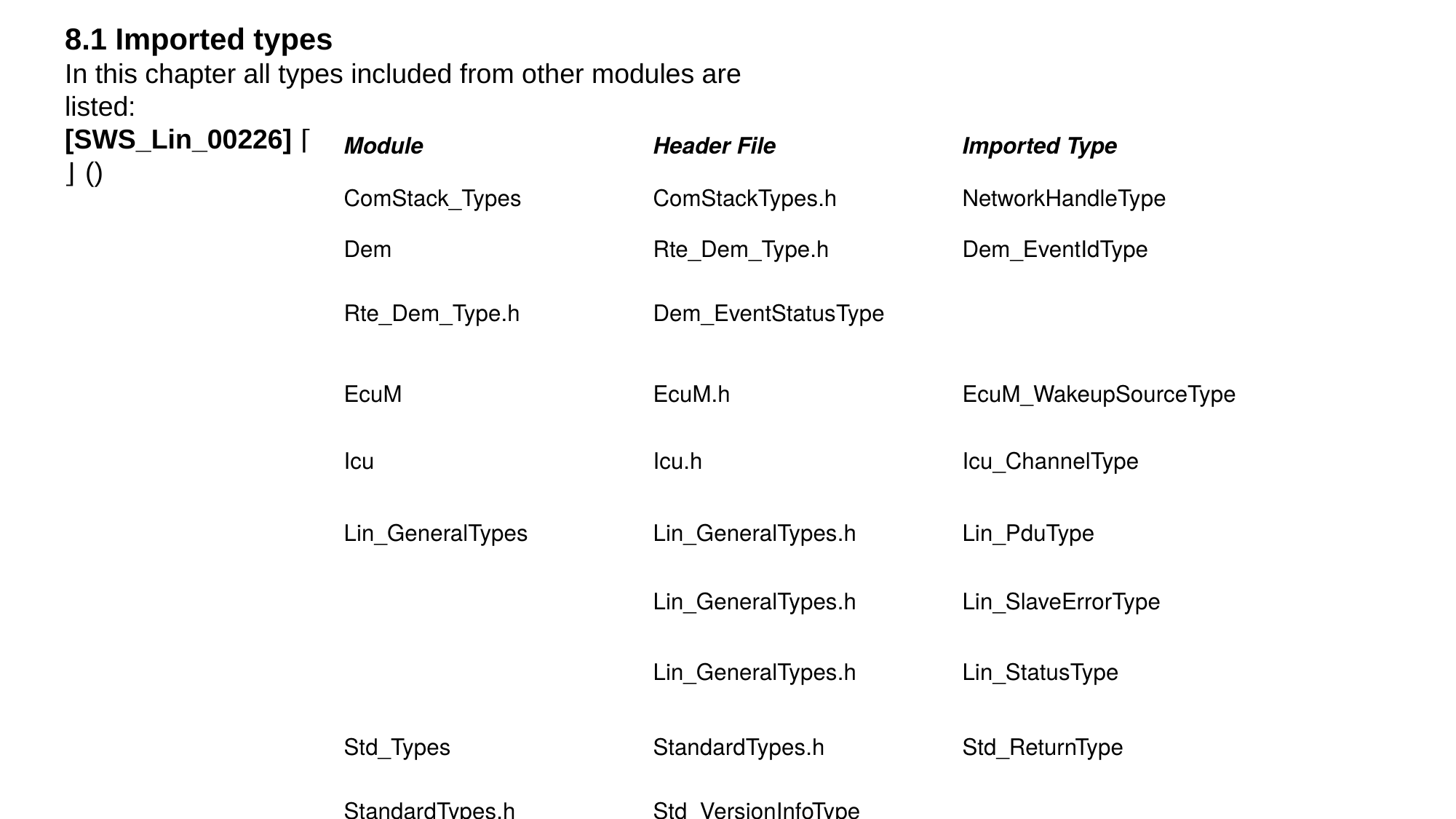

8.1 Imported types
In this chapter all types included from other modules are listed:
[SWS_Lin_00226] ⌈
⌋ ()
| Module | Header File | Imported Type |
| --- | --- | --- |
| ComStack\_Types | ComStackTypes.h | NetworkHandleType |
| Dem | Rte\_Dem\_Type.h | Dem\_EventIdType |
| Rte\_Dem\_Type.h | Dem\_EventStatusType |  |
| EcuM | EcuM.h | EcuM\_WakeupSourceType |
| Icu | Icu.h | Icu\_ChannelType |
| Lin\_GeneralTypes | Lin\_GeneralTypes.h | Lin\_PduType |
|  | Lin\_GeneralTypes.h | Lin\_SlaveErrorType |
|  | Lin\_GeneralTypes.h | Lin\_StatusType |
| Std\_Types | StandardTypes.h | Std\_ReturnType |
| StandardTypes.h | Std\_VersionInfoType |  |